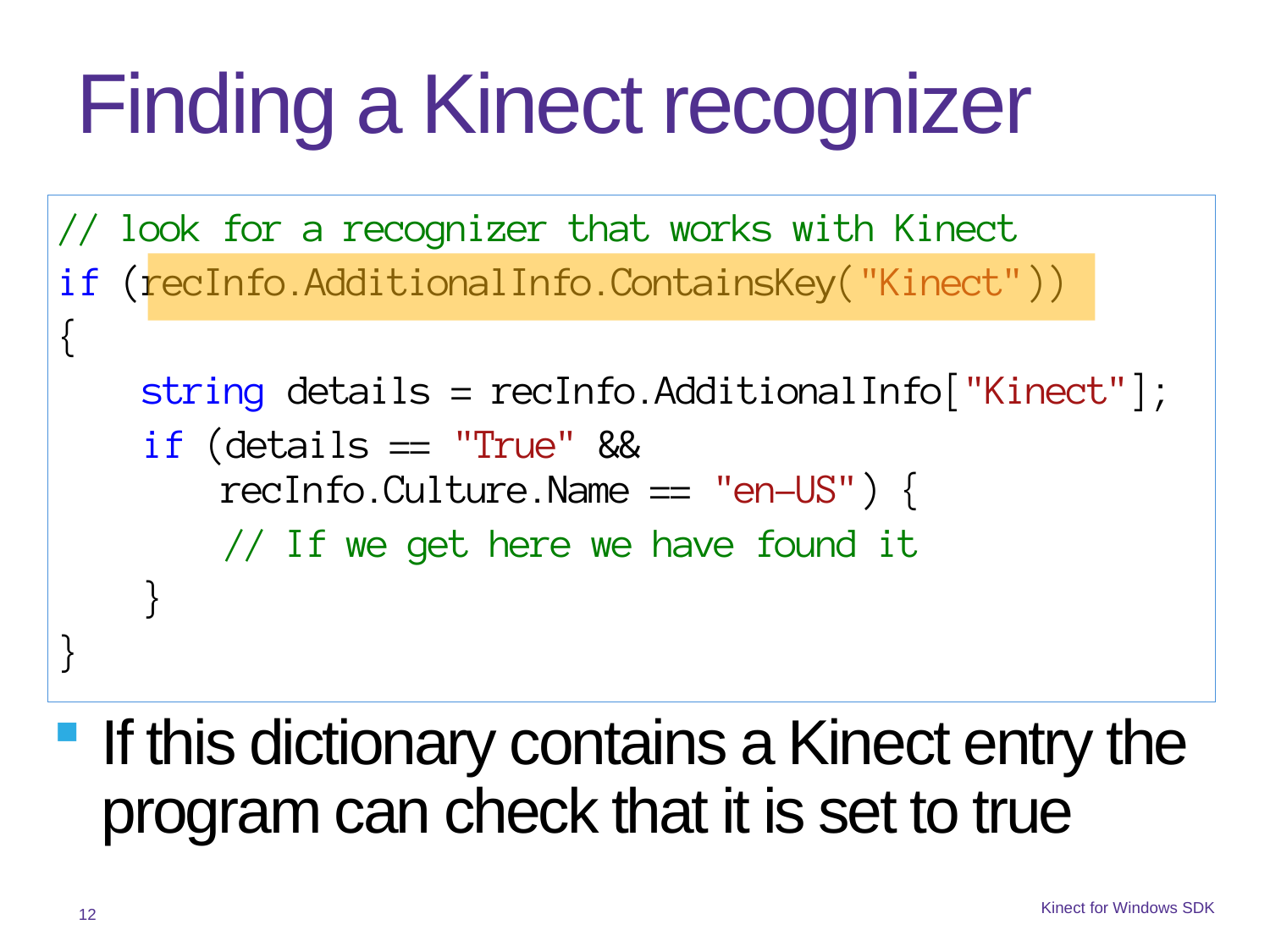

# Finding a Kinect recognizer
// look for a recognizer that works with Kinect
if (recInfo.AdditionalInfo.ContainsKey("Kinect"))
{
    string details = recInfo.AdditionalInfo["Kinect"];
    if (details == "True" &&
        recInfo.Culture.Name == "en-US") {
        // If we get here we have found it
    }
}

If this dictionary contains a Kinect entry the program can check that it is set to true
12